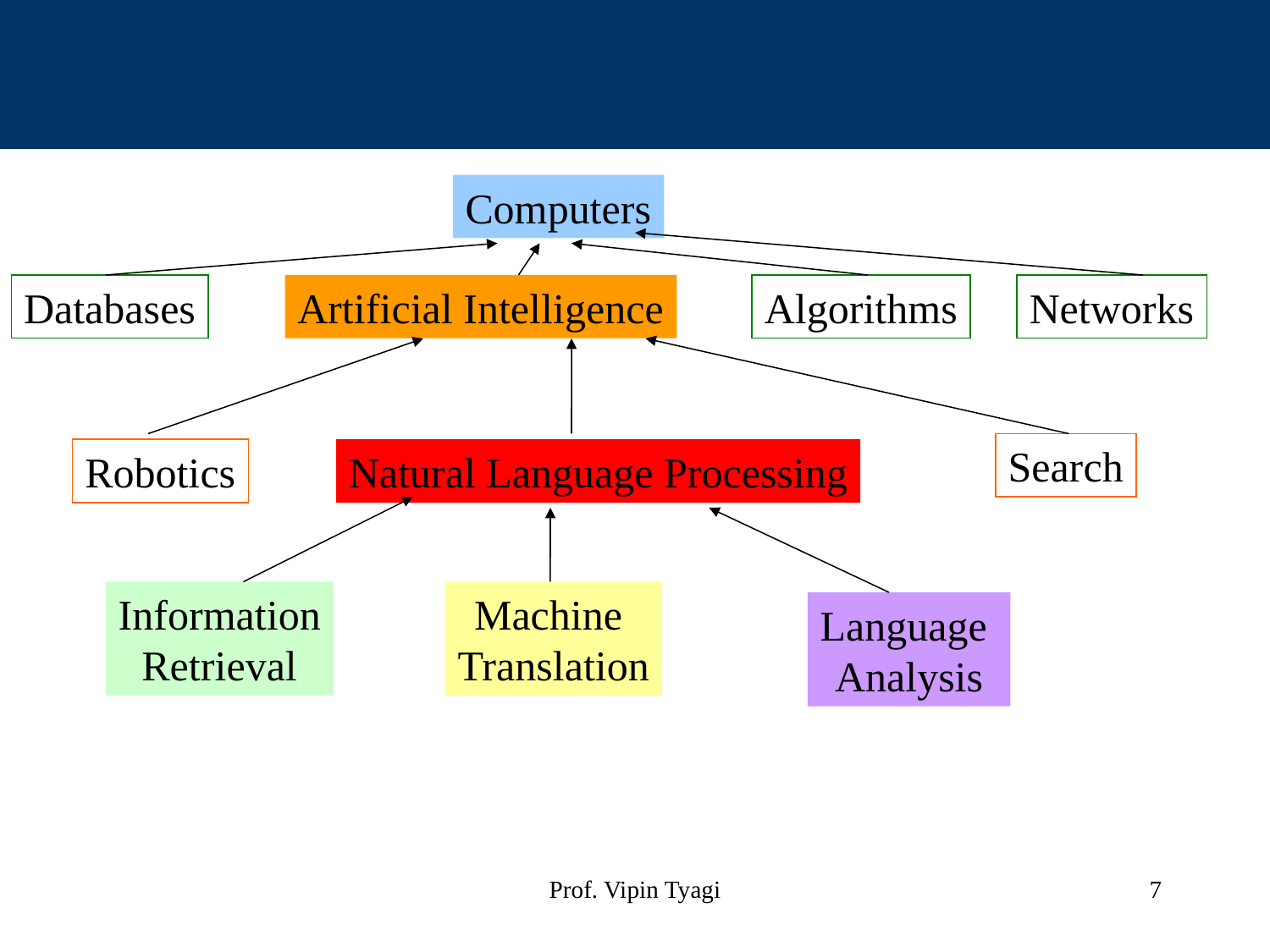

#
Computers

Databases
Artificial Intelligence
Algorithms
Networks

Search
Robotics
Natural Language Processing

Information
Retrieval
Machine
Translation
Language
Analysis

Prof. Vipin Tyagi
7